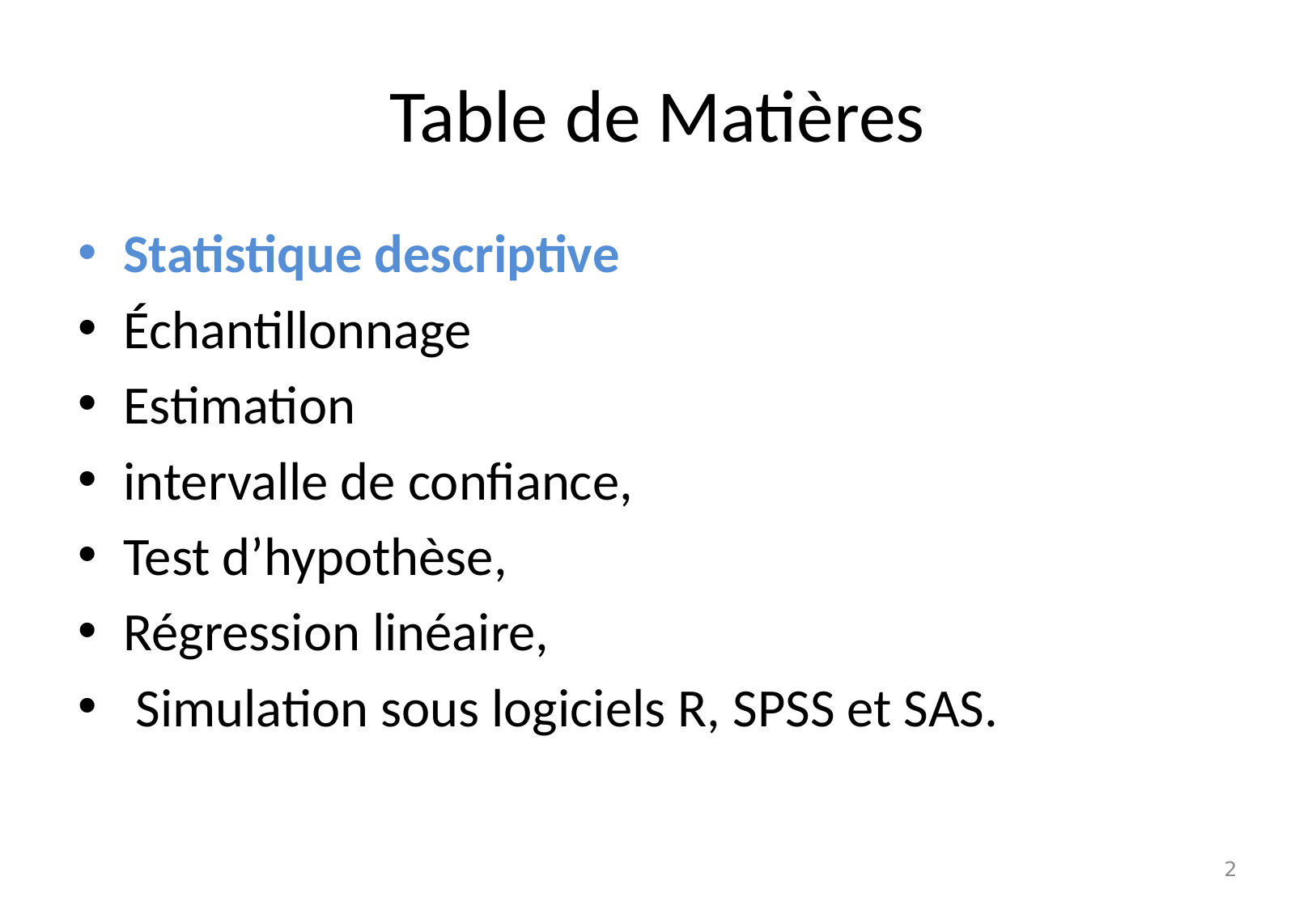

# Table de Matières
Statistique descriptive
Échantillonnage
Estimation
intervalle de confiance,
Test d’hypothèse,
Régression linéaire,
 Simulation sous logiciels R, SPSS et SAS.

2